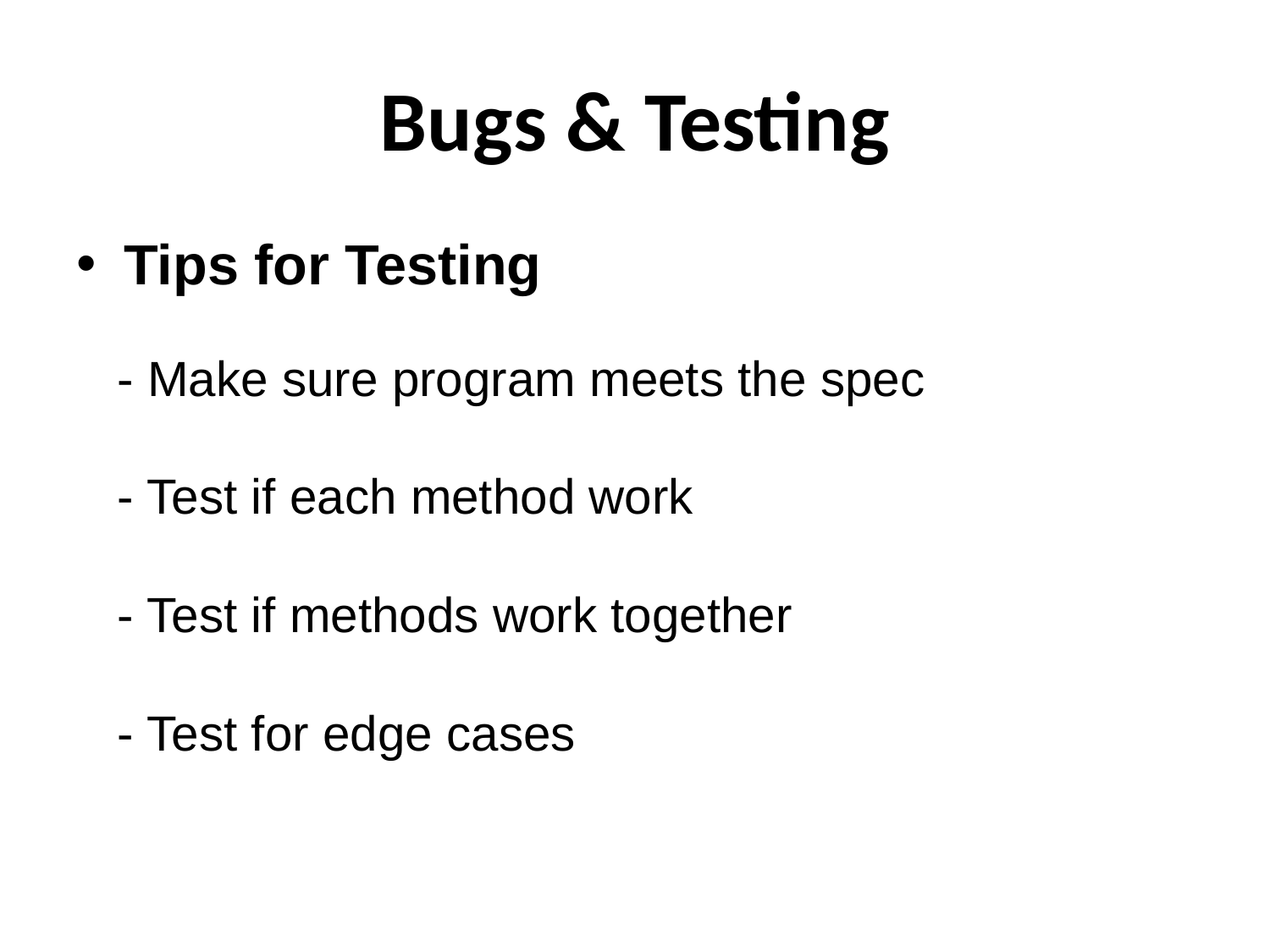

# Bugs & Testing
Tips for Testing

   - Make sure program meets the spec

   - Test if each method work

   - Test if methods work together

   - Test for edge cases